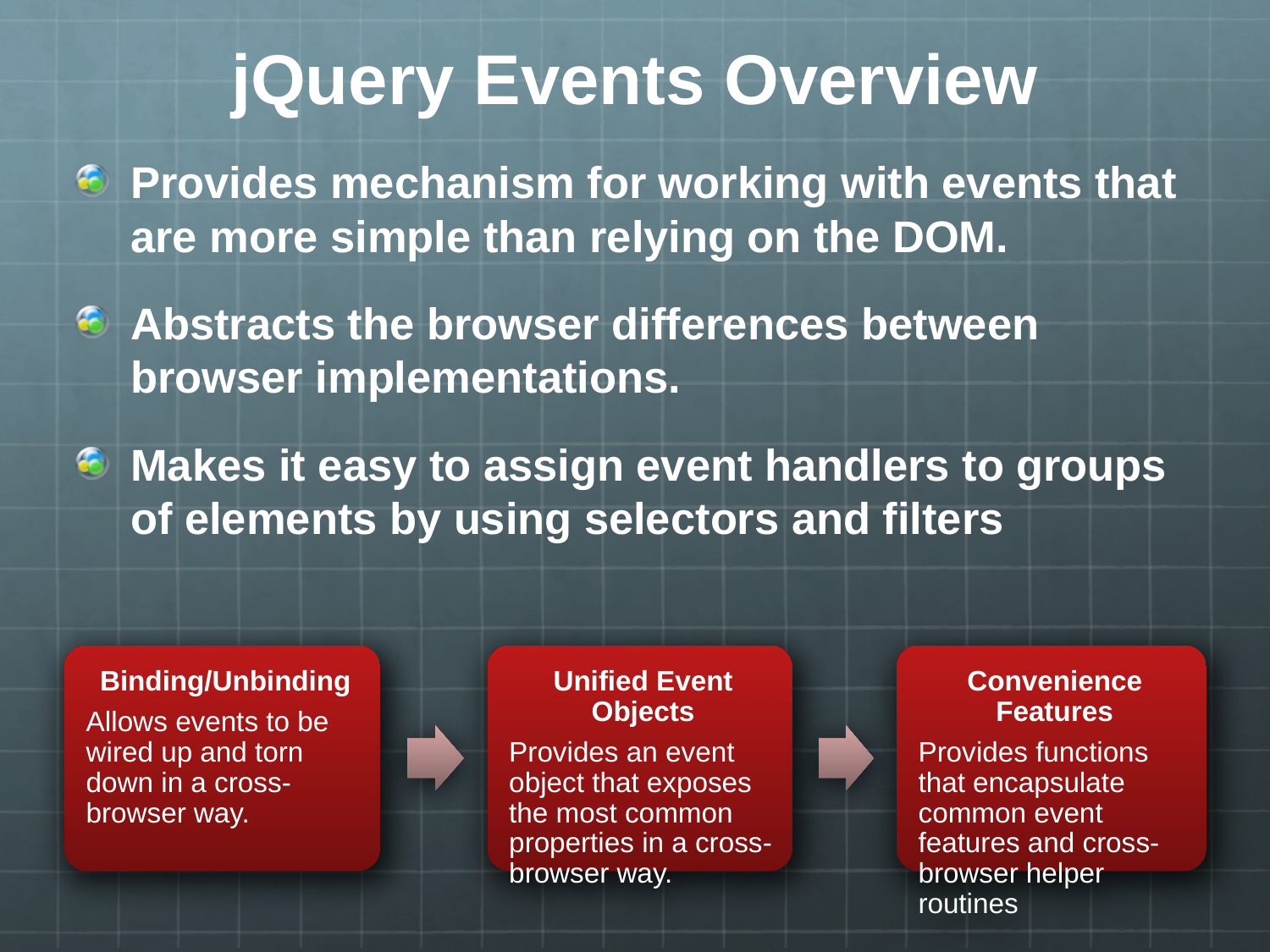

# jQuery Events Overview
Provides mechanism for working with events that are more simple than relying on the DOM.
Abstracts the browser differences between browser implementations.
Makes it easy to assign event handlers to groups of elements by using selectors and filters
Binding/Unbinding
Allows events to be wired up and torn down in a cross-browser way.

Unified Event Objects
Provides an event object that exposes the most common properties in a cross-browser way.

Convenience Features
Provides functions that encapsulate common event features and cross-browser helper routines